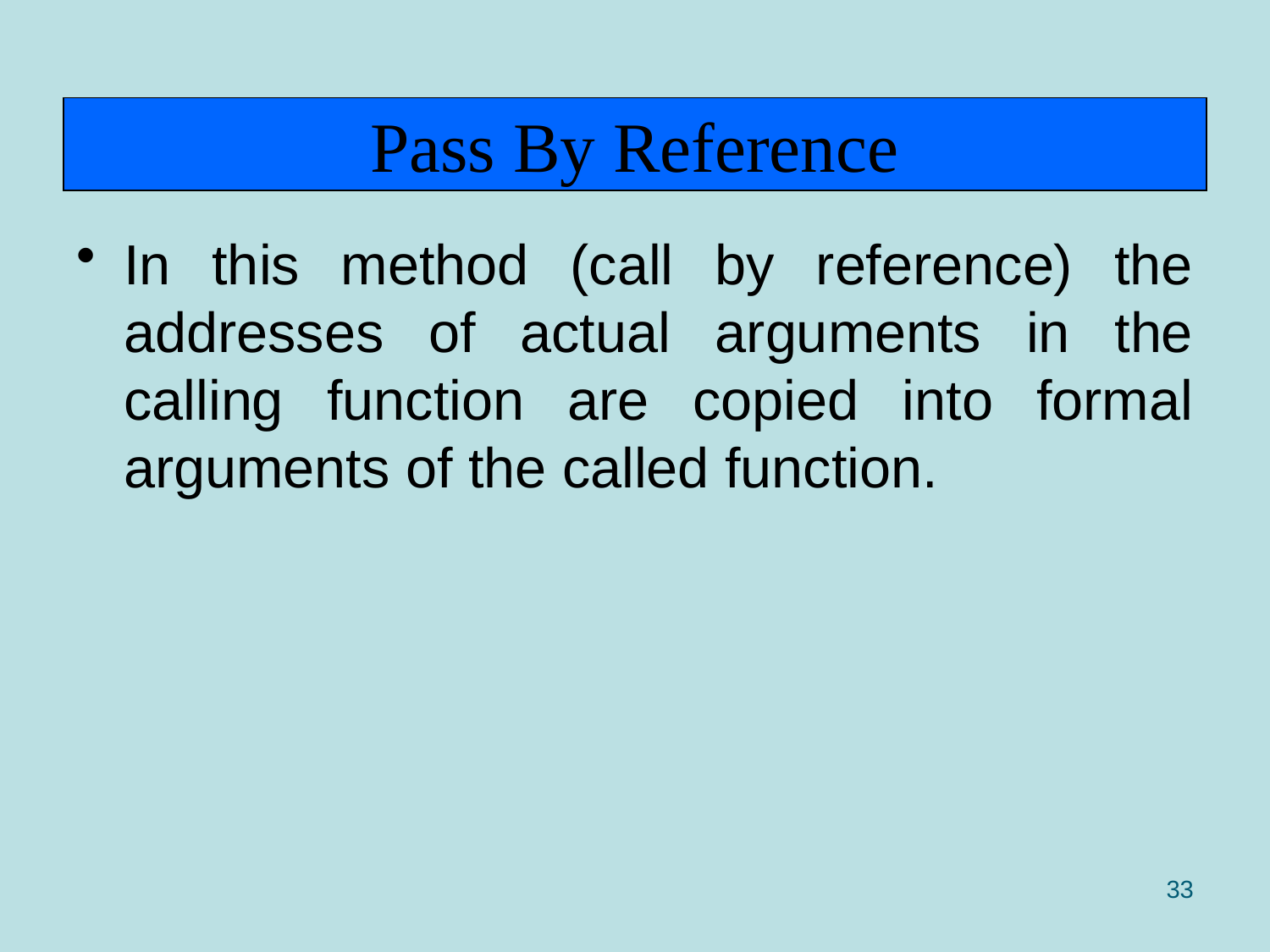

# Pass By Reference
In this method (call by reference) the addresses of actual arguments in the calling function are copied into formal arguments of the called function.
33